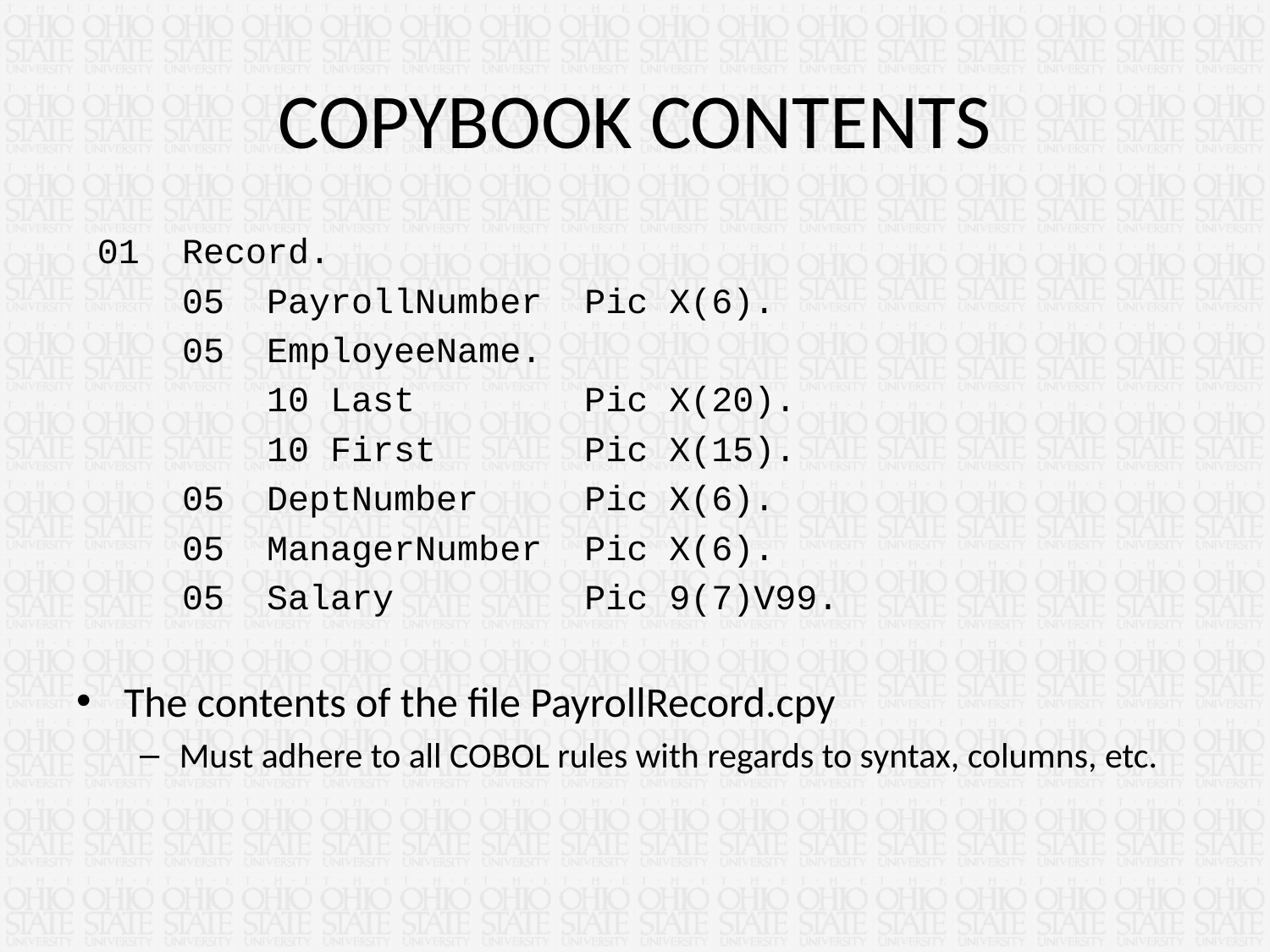

# COPYBOOK CONTENTS
 01  Record.
     05  PayrollNumber  Pic X(6).
     05  EmployeeName.
         10 Last        Pic X(20).
         10 First       Pic X(15).
     05  DeptNumber     Pic X(6).
     05  ManagerNumber  Pic X(6).
     05  Salary         Pic 9(7)V99.

The contents of the file PayrollRecord.cpy
Must adhere to all COBOL rules with regards to syntax, columns, etc.